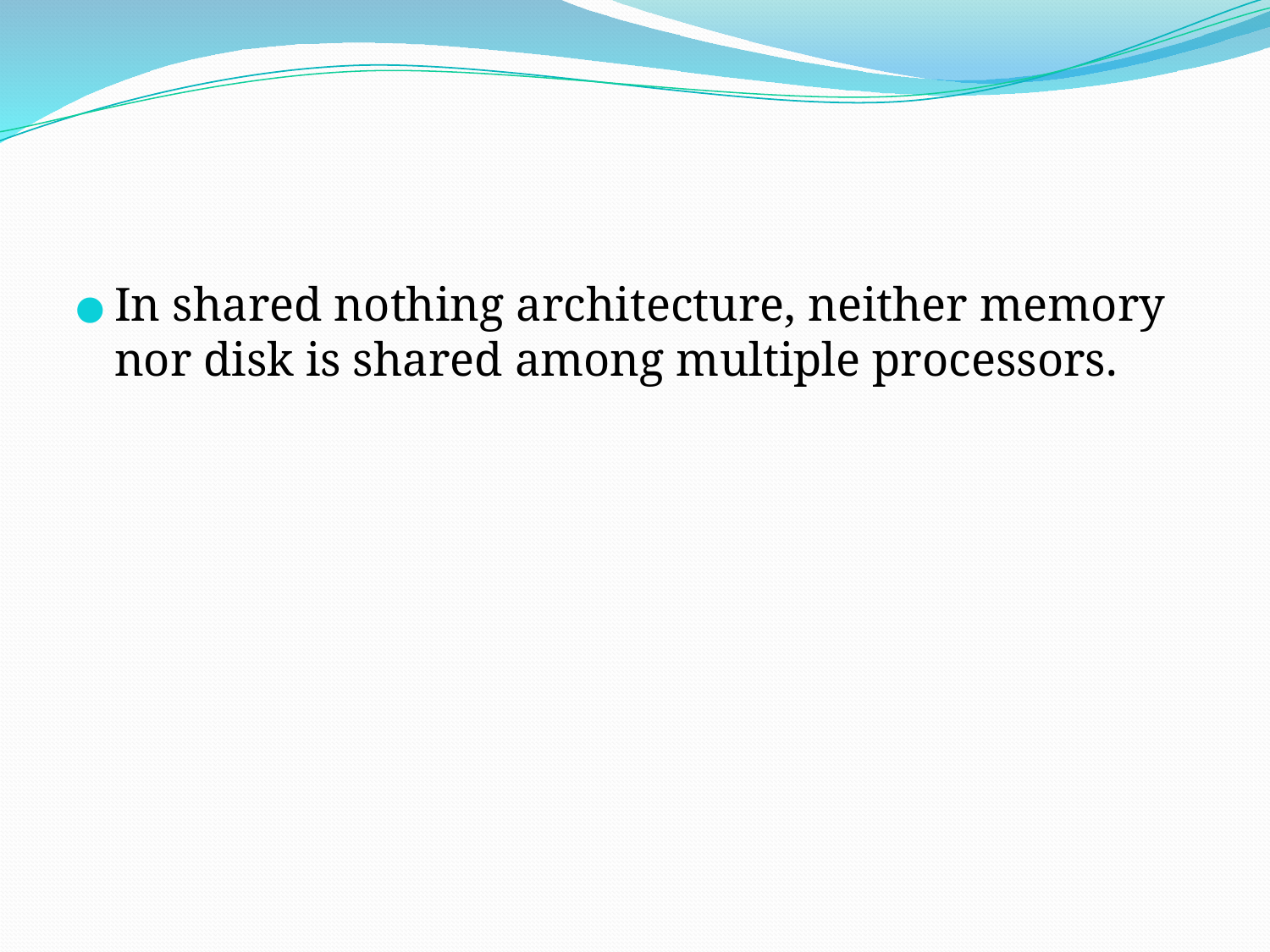

#
In shared nothing architecture, neither memory nor disk is shared among multiple processors.